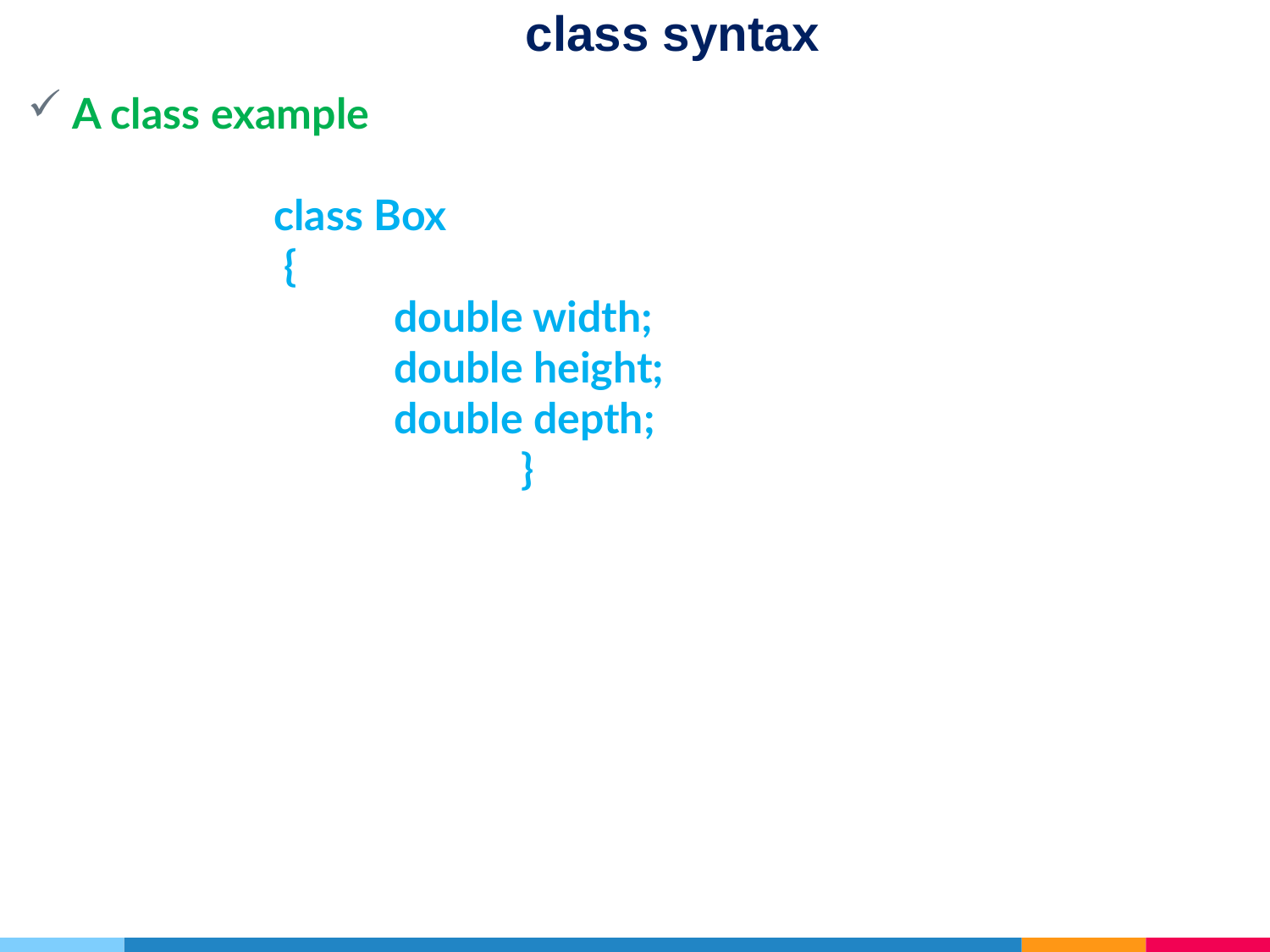

# class syntax
A class example

class Box
 {
	double width;
	double height;
	double depth;
		}